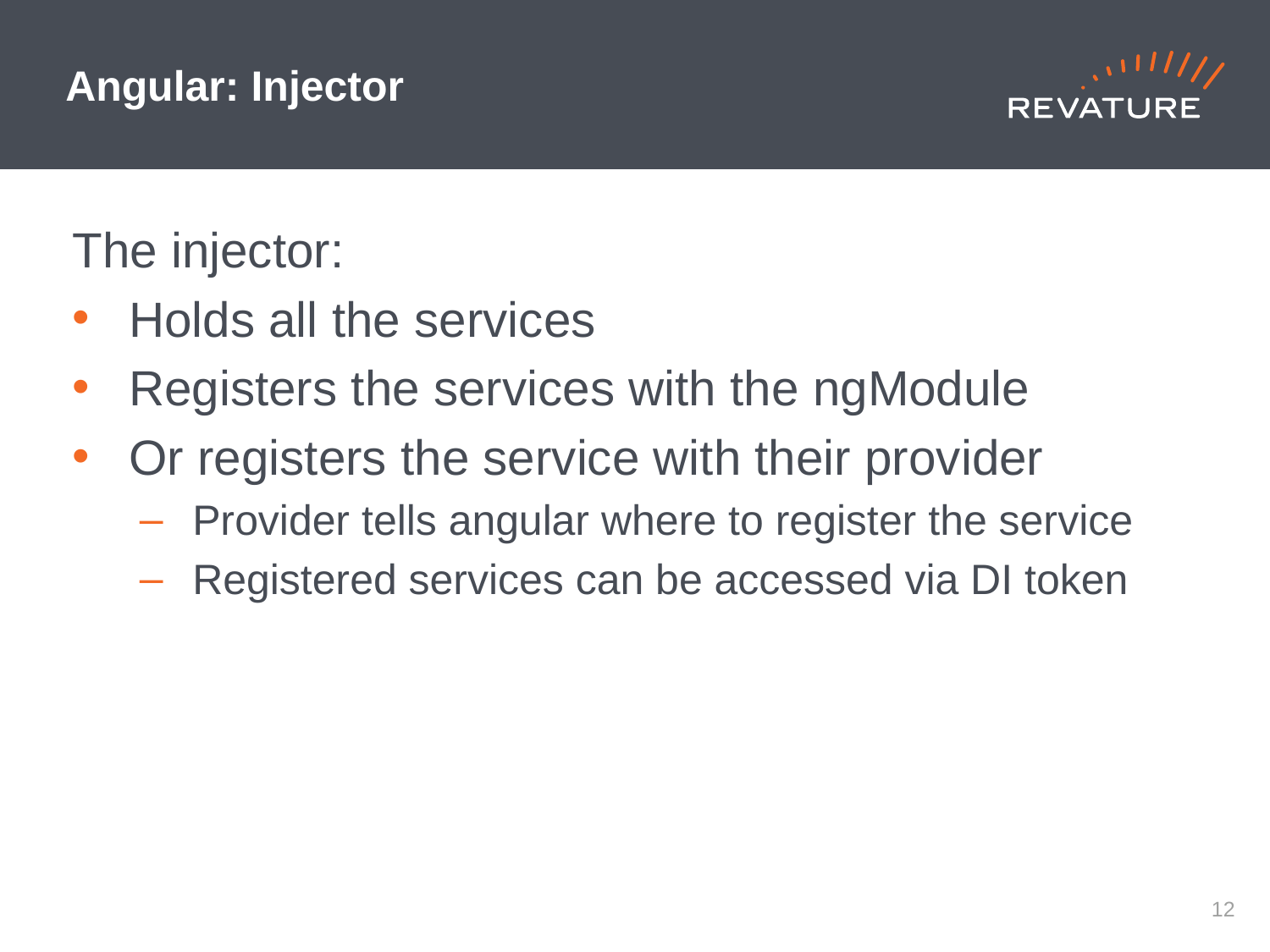

# Angular: Injector
The injector:
Holds all the services
Registers the services with the ngModule
Or registers the service with their provider
Provider tells angular where to register the service
Registered services can be accessed via DI token
12